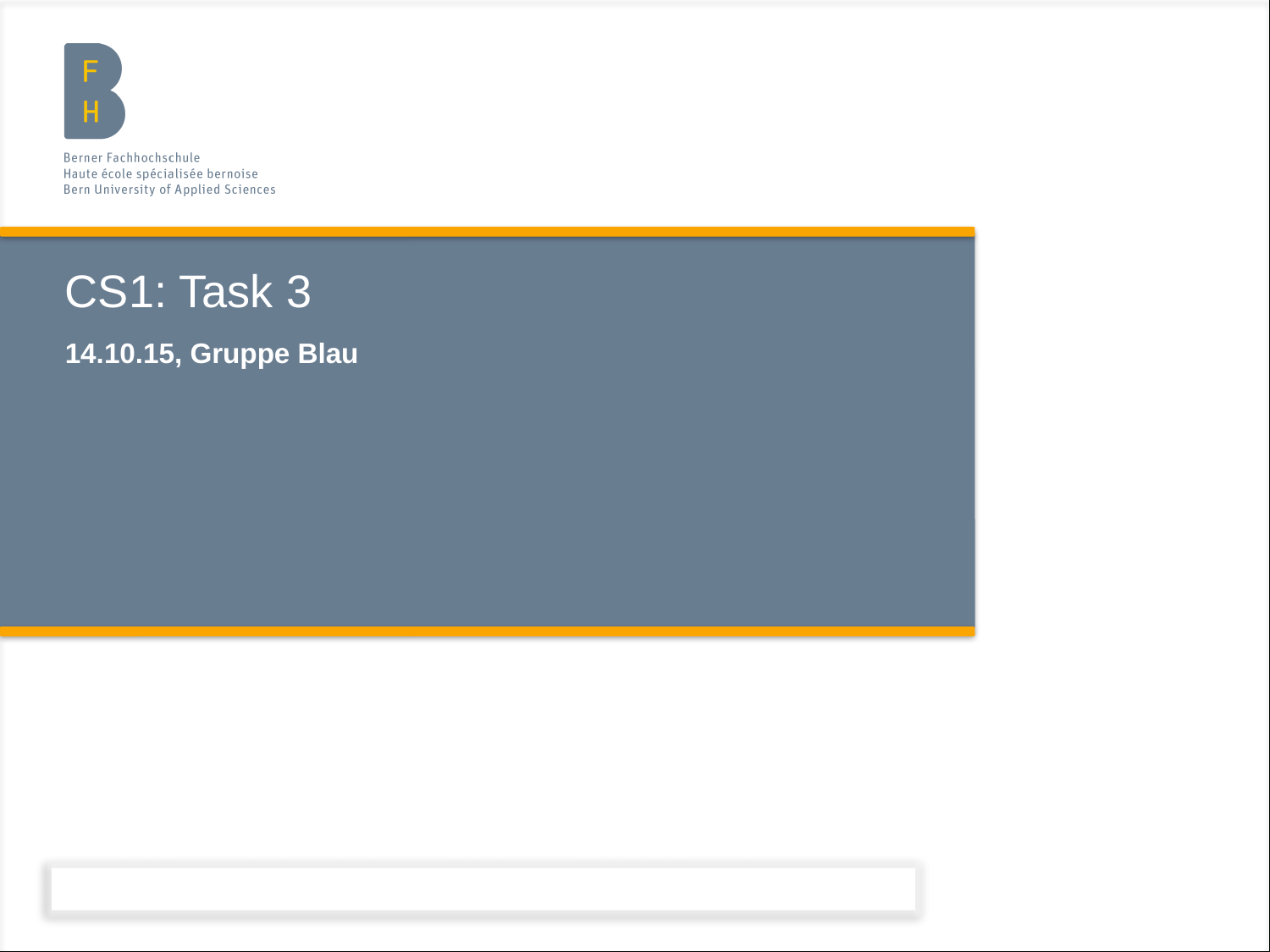

# CS1: Task 3
14.10.15, Gruppe Blau